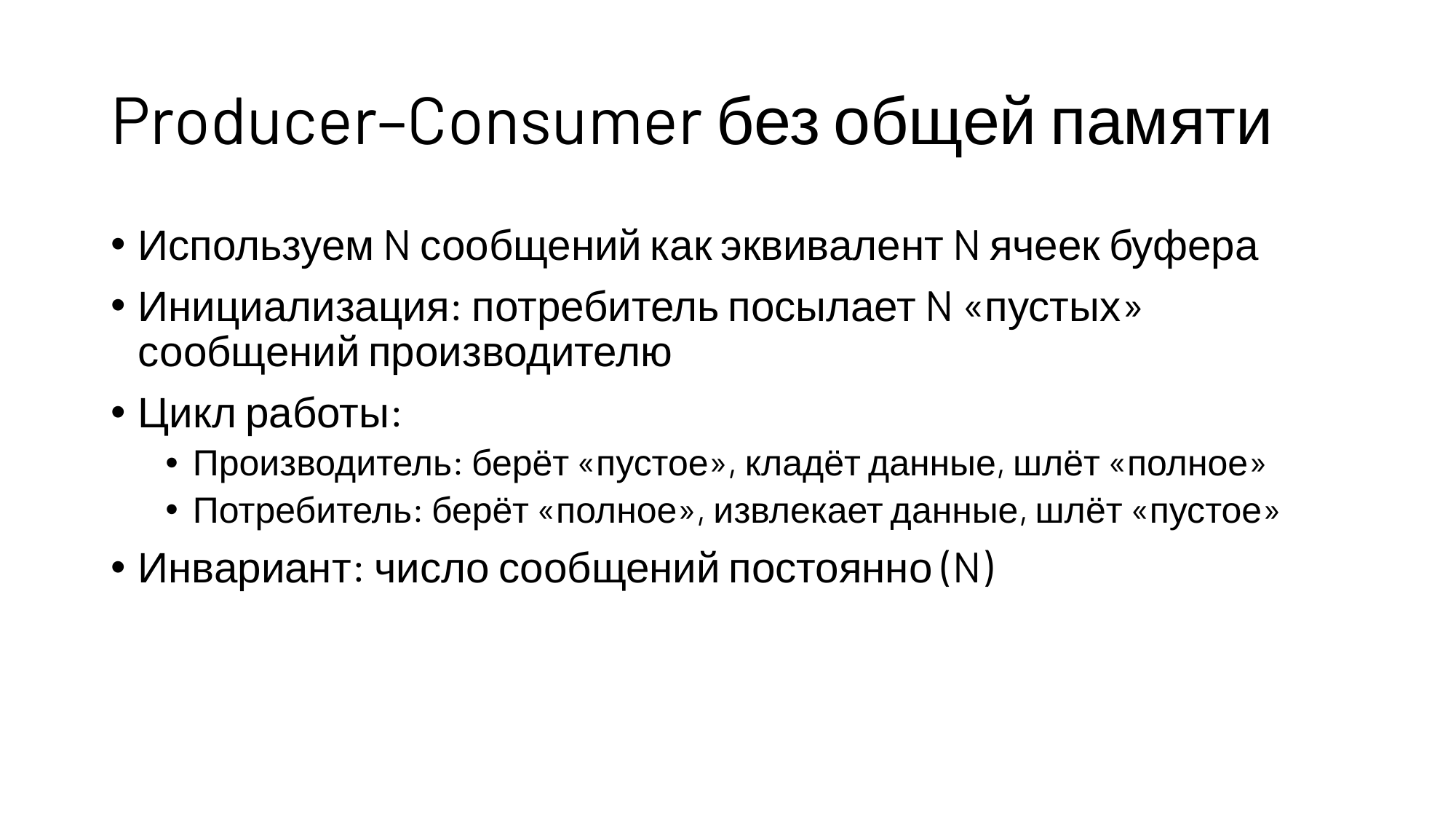

# Producer–Consumer без общей памяти
Используем N сообщений как эквивалент N ячеек буфера
Инициализация: потребитель посылает N «пустых» сообщений производителю
Цикл работы:
Производитель: берёт «пустое», кладёт данные, шлёт «полное»
Потребитель: берёт «полное», извлекает данные, шлёт «пустое»
Инвариант: число сообщений постоянно (N)